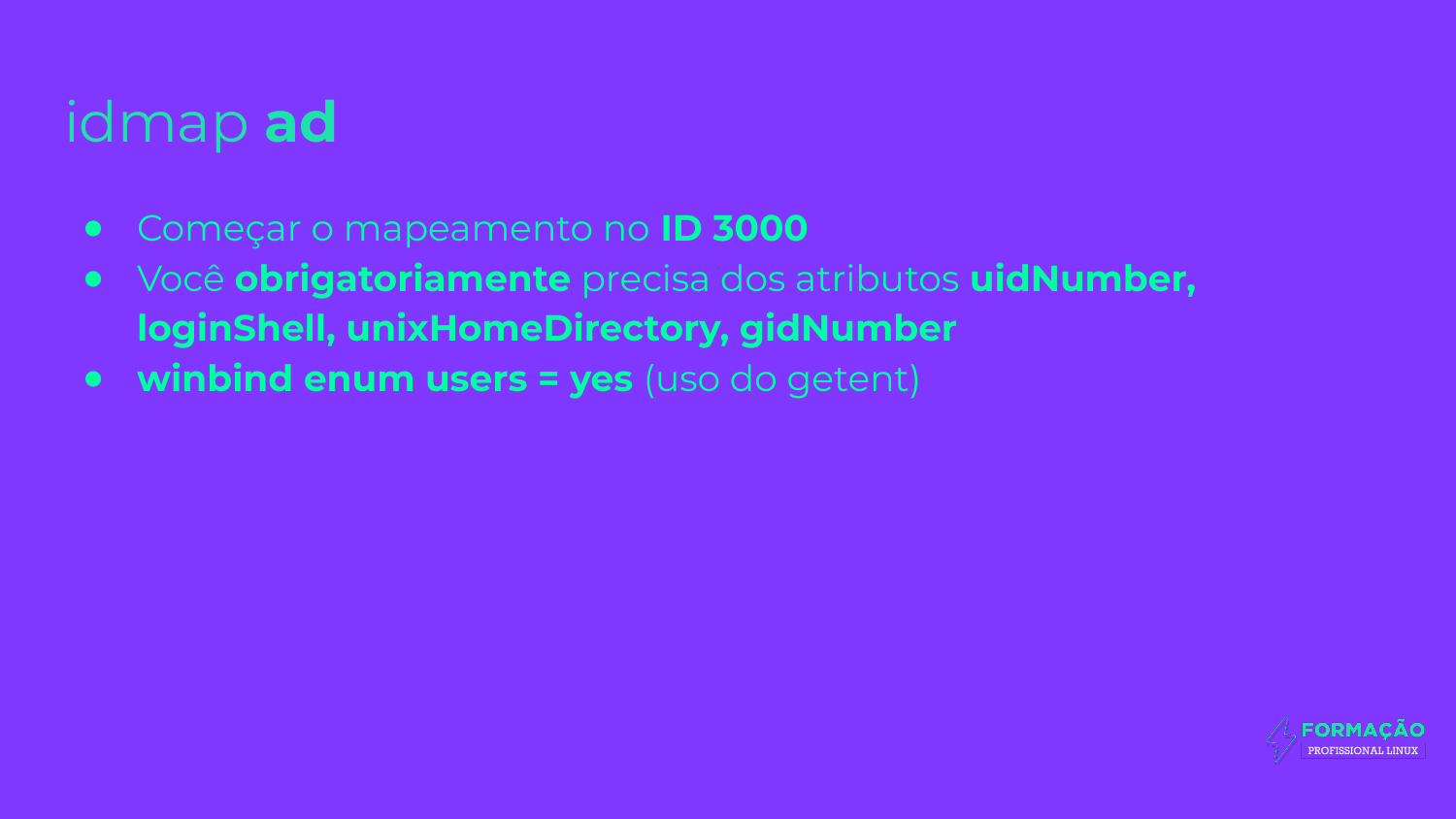

# idmap ad
Começar o mapeamento no ID 3000
Você obrigatoriamente precisa dos atributos uidNumber, loginShell, unixHomeDirectory, gidNumber
winbind enum users = yes (uso do getent)